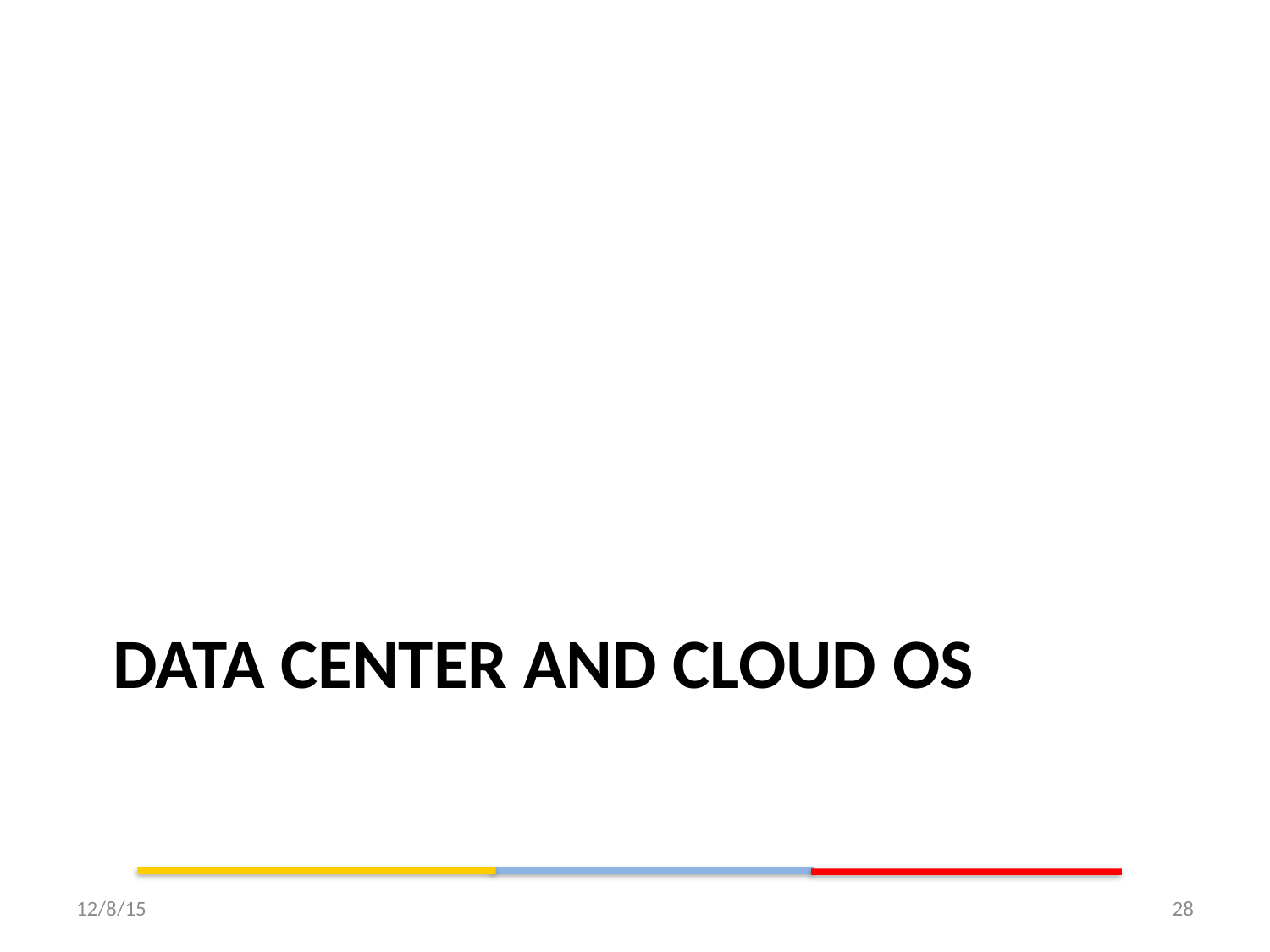

# Data Center and Cloud OS
12/8/15
28